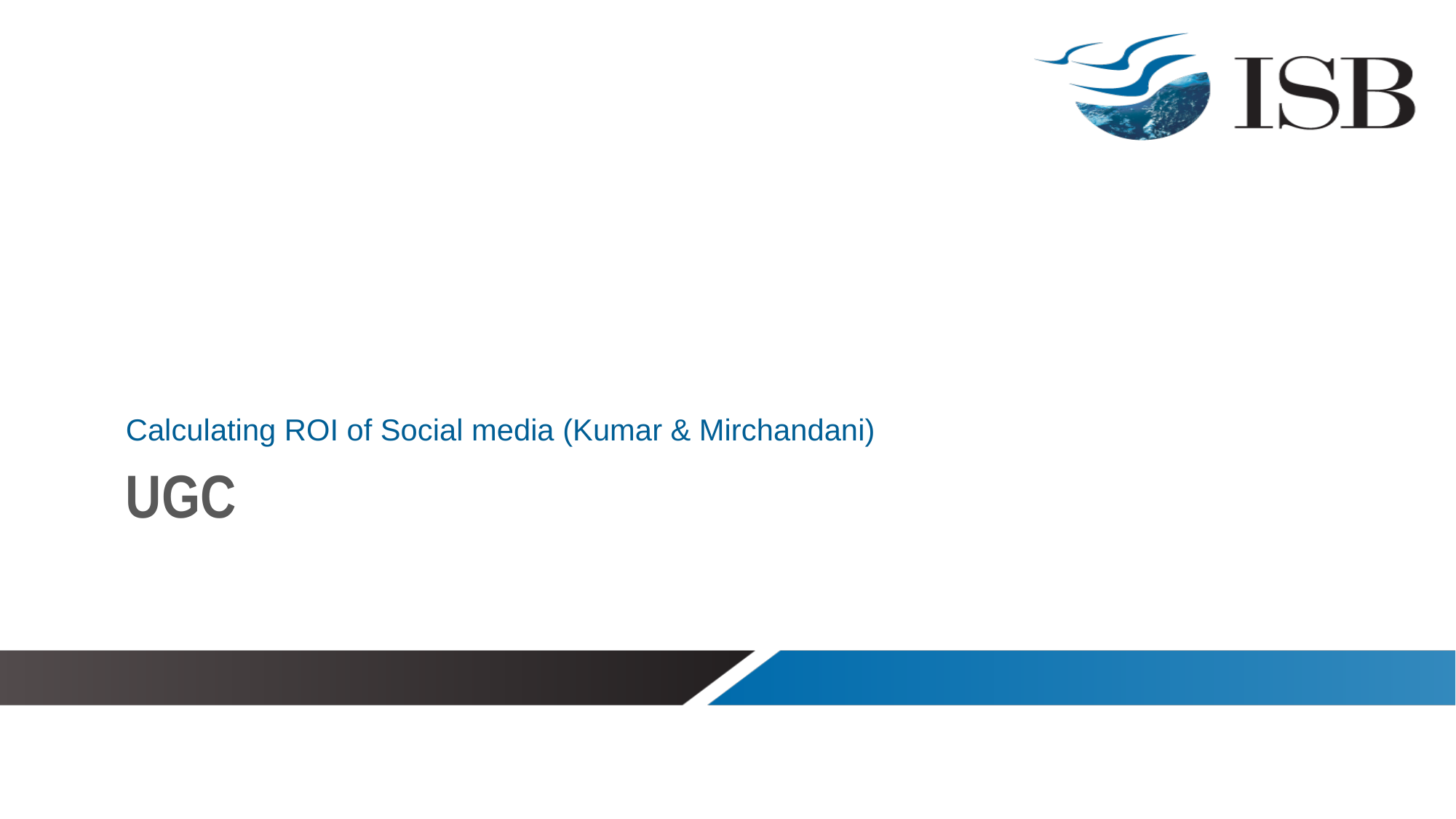

Calculating ROI of Social media (Kumar & Mirchandani)
# UGC